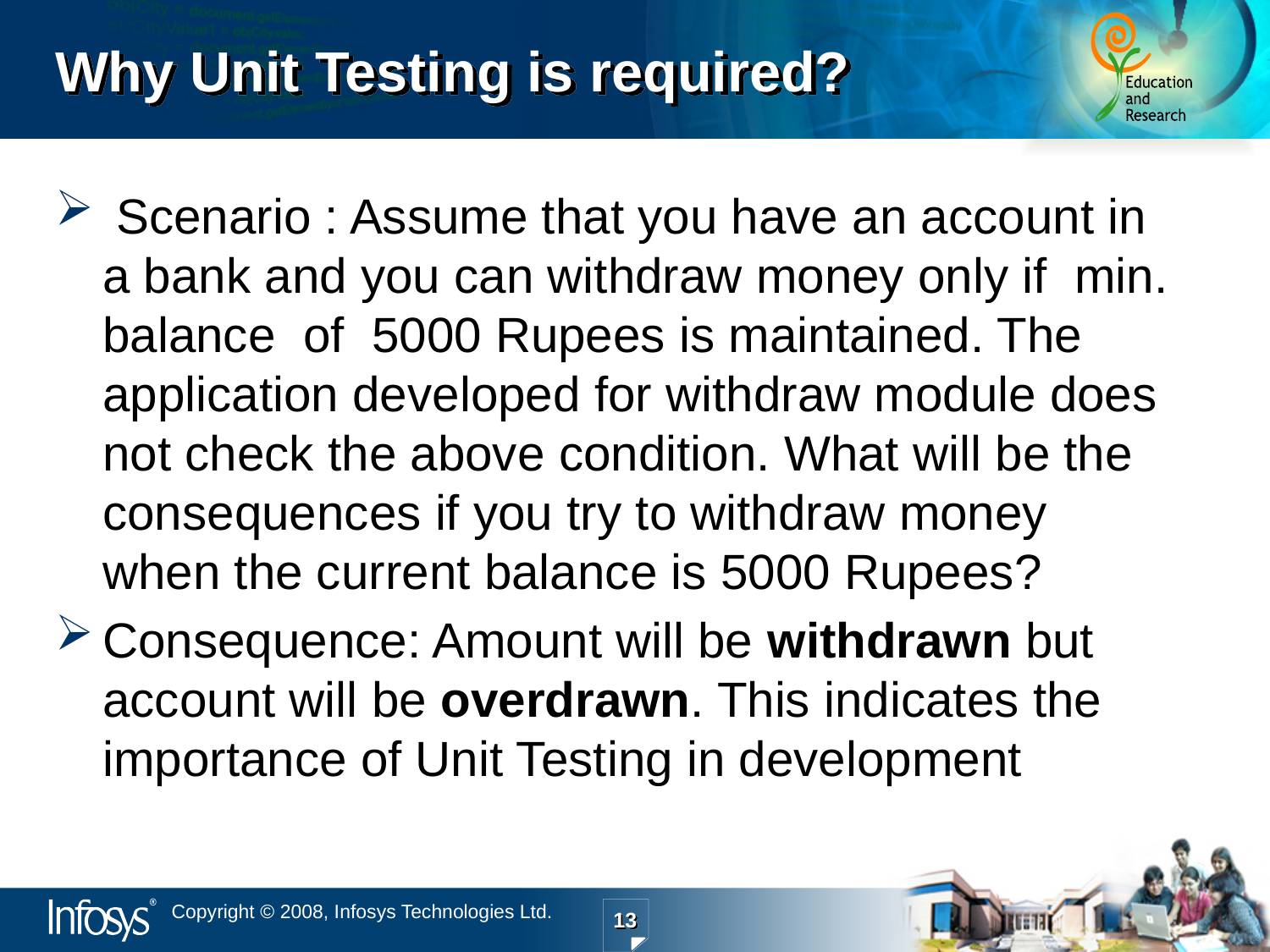

# Why Unit Testing is required?
 Scenario : Assume that you have an account in a bank and you can withdraw money only if  min. balance  of  5000 Rupees is maintained. The application developed for withdraw module does not check the above condition. What will be the consequences if you try to withdraw money when the current balance is 5000 Rupees?
Consequence: Amount will be withdrawn but account will be overdrawn. This indicates the importance of Unit Testing in development

13